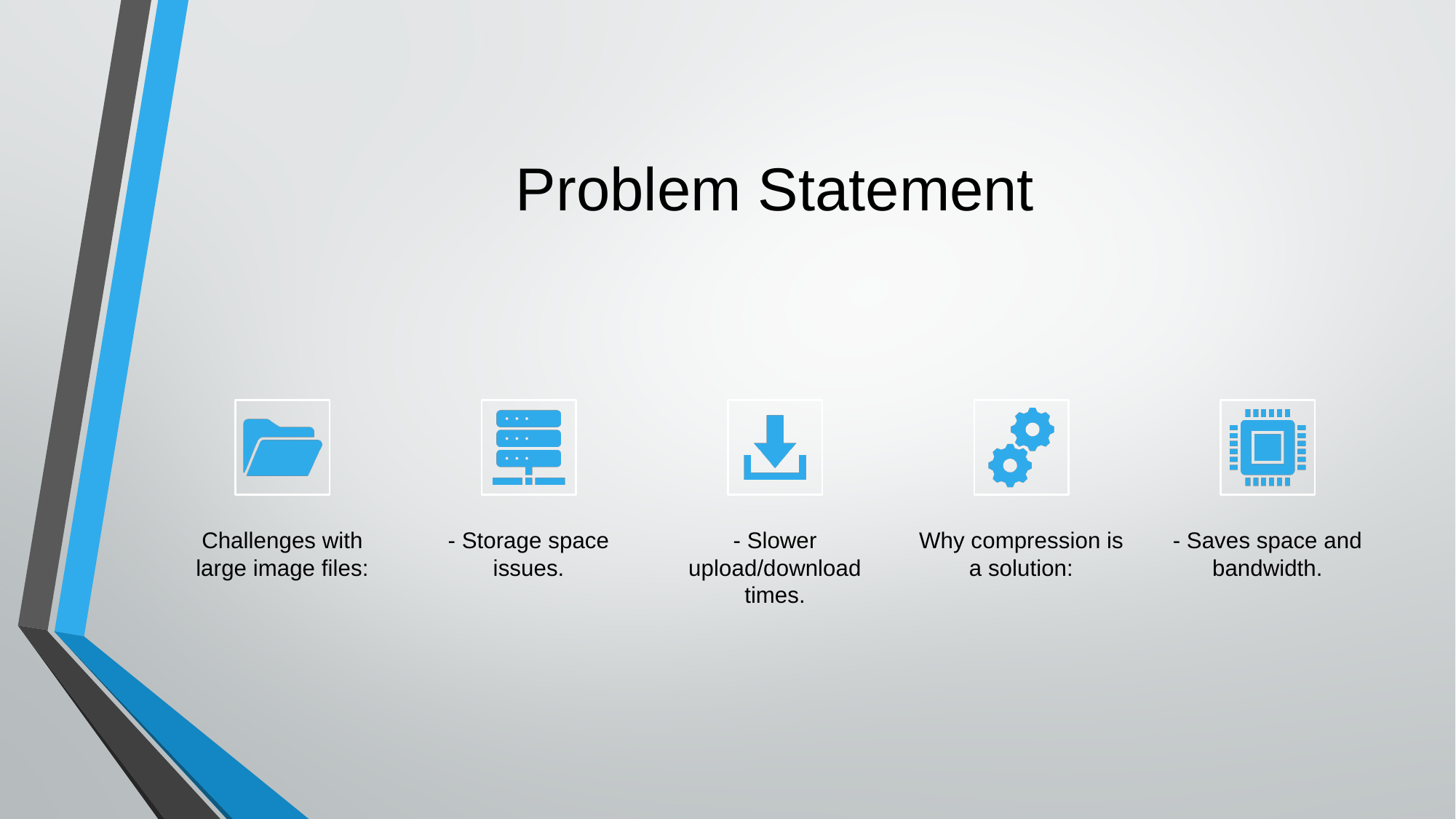

# Problem Statement
Challenges with large image files:
- Storage space issues.
- Slower upload/download times.
Why compression is a solution:
- Saves space and bandwidth.